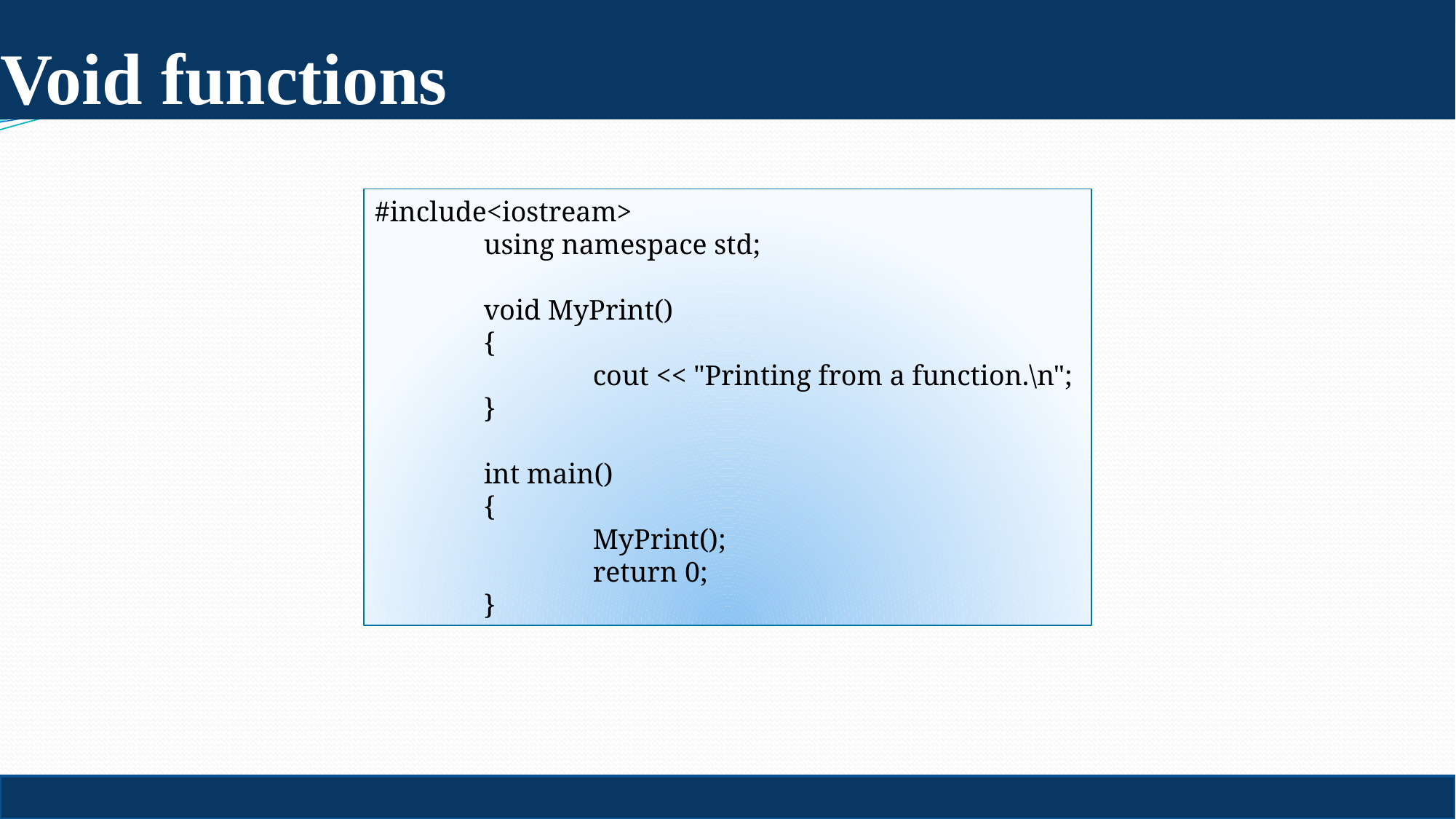

# Void functions
#include<iostream>
	using namespace std;

	void MyPrint()
	{
		cout << "Printing from a function.\n";
	}

	int main()
	{
		MyPrint();
		return 0;
	}